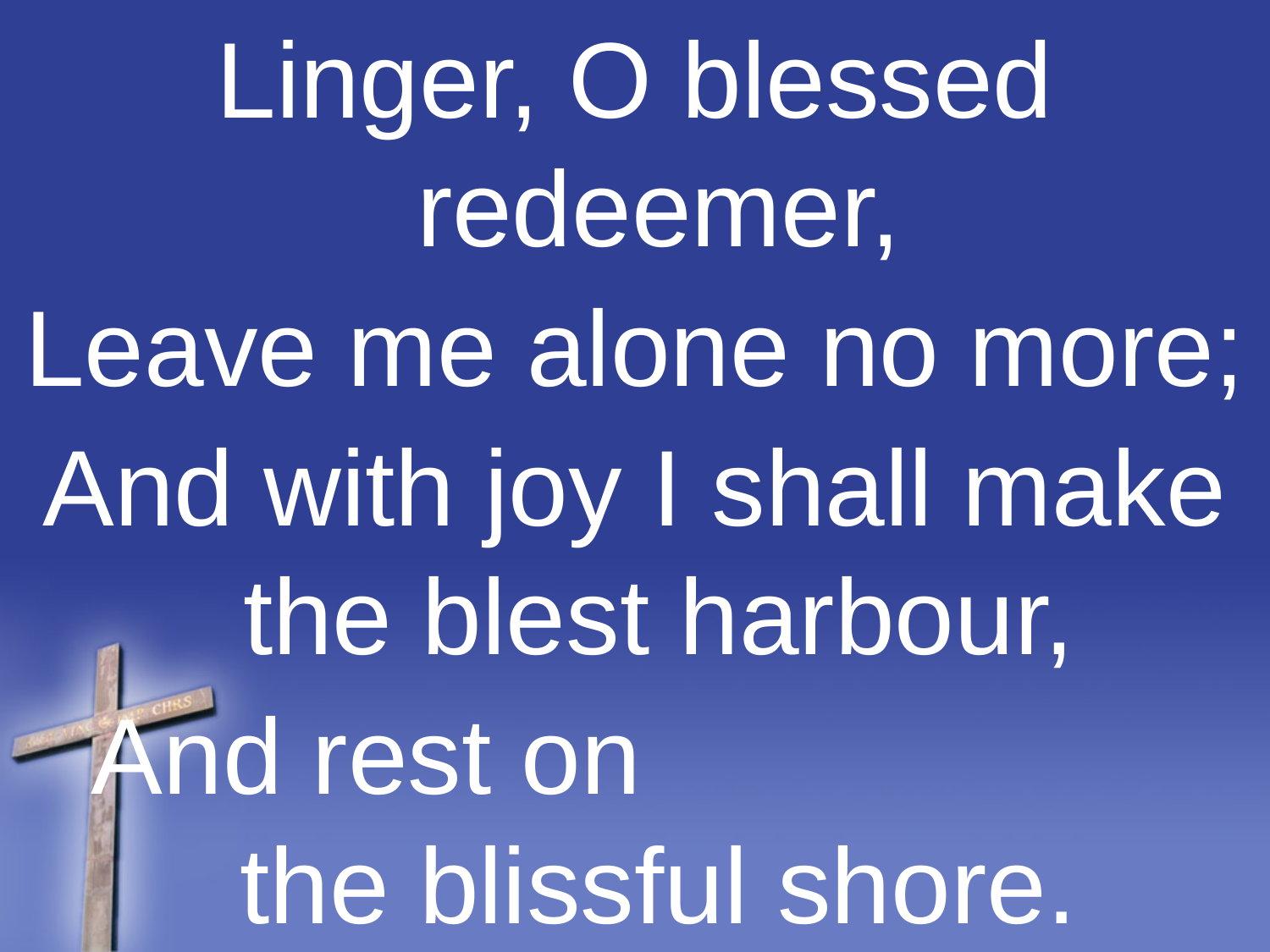

Linger, O blessed redeemer,
Leave me alone no more;
And with joy I shall make the blest harbour,
And rest on                   the blissful shore.